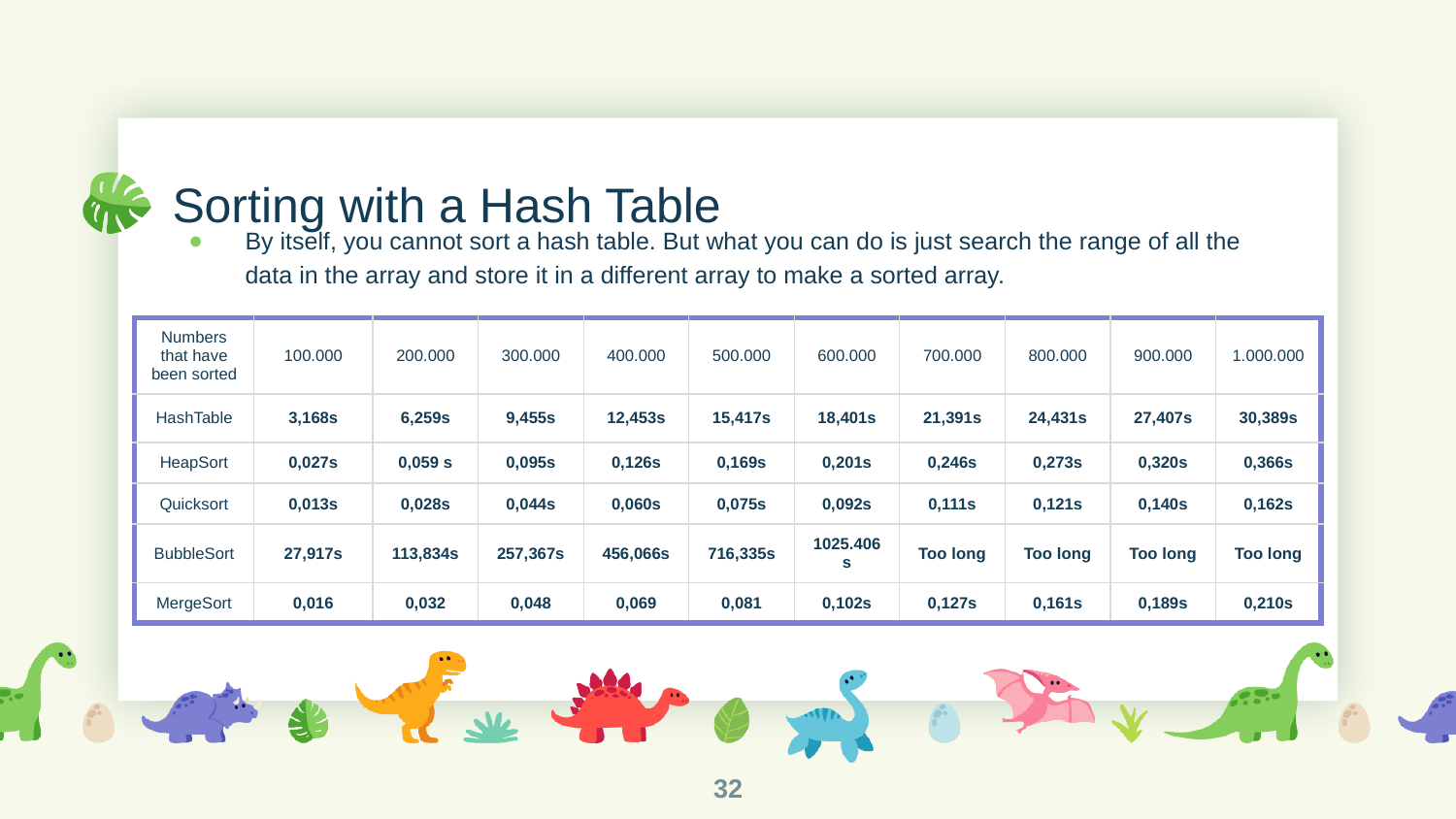

# Sorting with a Hash Table
By itself, you cannot sort a hash table. But what you can do is just search the range of all the data in the array and store it in a different array to make a sorted array.
| Numbers that have been sorted | 100.000 | 200.000 | 300.000 | 400.000 | 500.000 | 600.000 | 700.000 | 800.000 | 900.000 | 1.000.000 |
| --- | --- | --- | --- | --- | --- | --- | --- | --- | --- | --- |
| HashTable | 3,168s | 6,259s | 9,455s | 12,453s | 15,417s | 18,401s | 21,391s | 24,431s | 27,407s | 30,389s |
| HeapSort | 0,027s | 0,059 s | 0,095s | 0,126s | 0,169s | 0,201s | 0,246s | 0,273s | 0,320s | 0,366s |
| Quicksort | 0,013s | 0,028s | 0,044s | 0,060s | 0,075s | 0,092s | 0,111s | 0,121s | 0,140s | 0,162s |
| BubbleSort | 27,917s | 113,834s | 257,367s | 456,066s | 716,335s | 1025.406s | Too long | Too long | Too long | Too long |
| MergeSort | 0,016 | 0,032 | 0,048 | 0,069 | 0,081 | 0,102s | 0,127s | 0,161s | 0,189s | 0,210s |
32